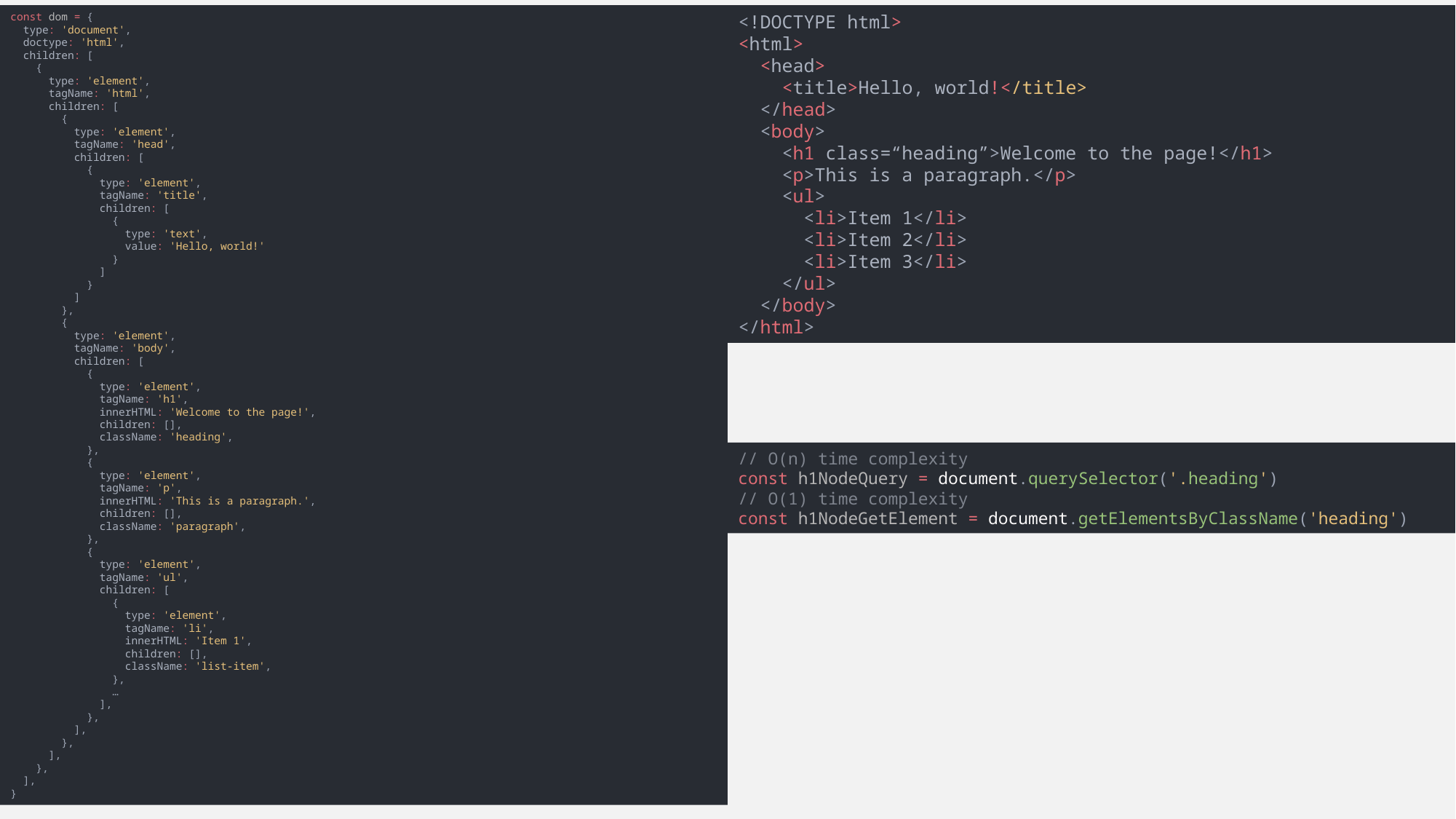

const dom = {
  type: 'document',
  doctype: 'html',
  children: [
    {
      type: 'element',
      tagName: 'html',
      children: [
        {
          type: 'element',
          tagName: 'head',
          children: [
            {
              type: 'element',
              tagName: 'title',
              children: [
                {
                  type: 'text',
                  value: 'Hello, world!'
                }
              ]
            }
          ]
        },
        {
          type: 'element',
          tagName: 'body',
          children: [
            {
              type: 'element',
              tagName: 'h1',
              innerHTML: 'Welcome to the page!',
              children: [],
              className: 'heading',
            },
            {
              type: 'element',
              tagName: 'p',
              innerHTML: 'This is a paragraph.',
              children: [],
              className: 'paragraph',
            },
            {
              type: 'element',
              tagName: 'ul',
              children: [
                {
                  type: 'element',
                  tagName: 'li',
                  innerHTML: 'Item 1',
                  children: [],
                  className: 'list-item',
                },
                …
              ],
            },
          ],
        },
      ],
    },
  ],
}
<!DOCTYPE html>
<html>
  <head>
    <title>Hello, world!</title>
  </head>
  <body>
    <h1 class=“heading”>Welcome to the page!</h1>
    <p>This is a paragraph.</p>
    <ul>
      <li>Item 1</li>
      <li>Item 2</li>
      <li>Item 3</li>
    </ul>
  </body>
</html>
// O(n) time complexity
const h1NodeQuery = document.querySelector('.heading')
// O(1) time complexity
const h1NodeGetElement = document.getElementsByClassName('heading')